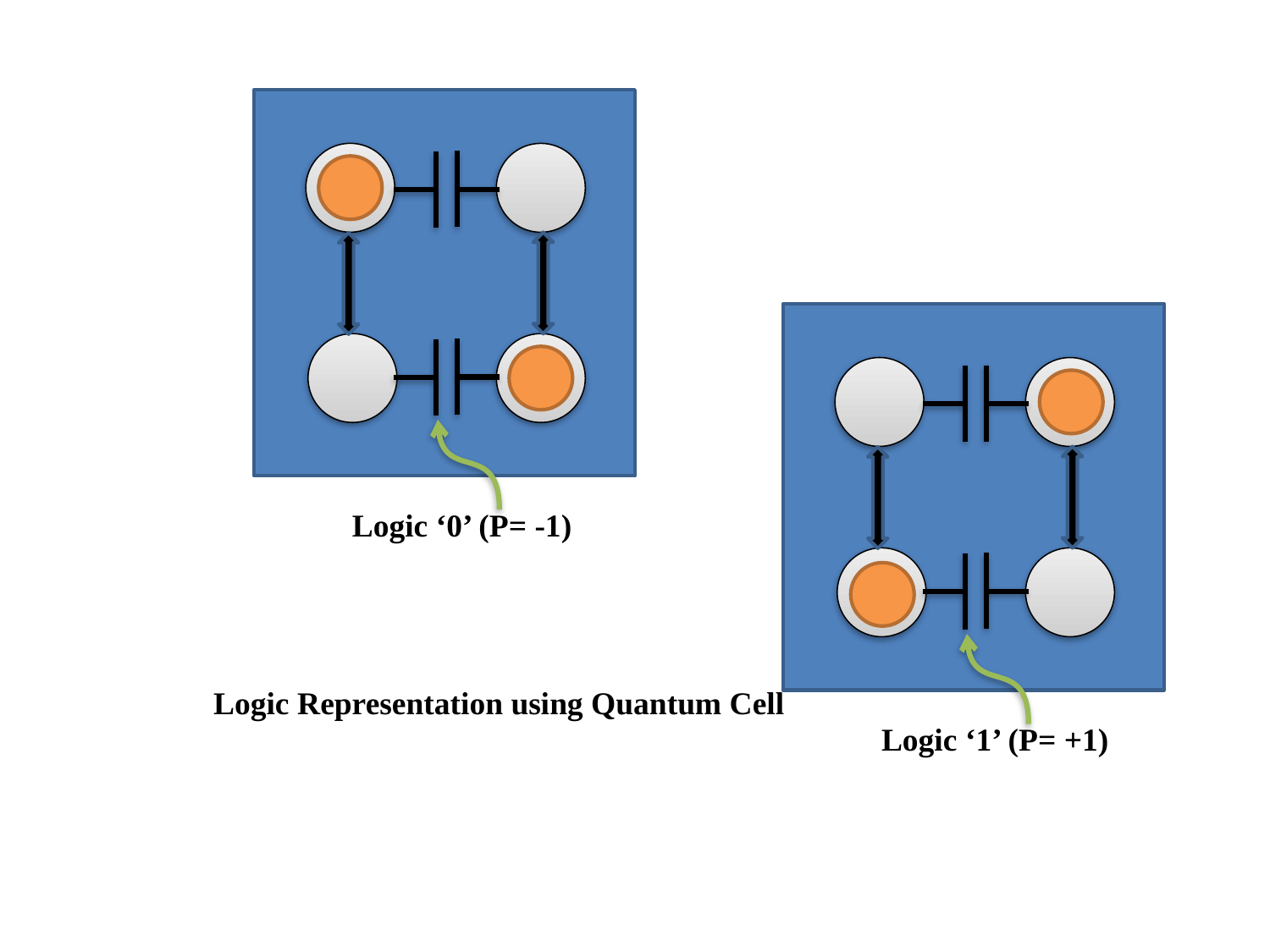

Logic ‘0’ (P= -1)

Logic ‘1’ (P= +1)
Logic Representation using Quantum Cell